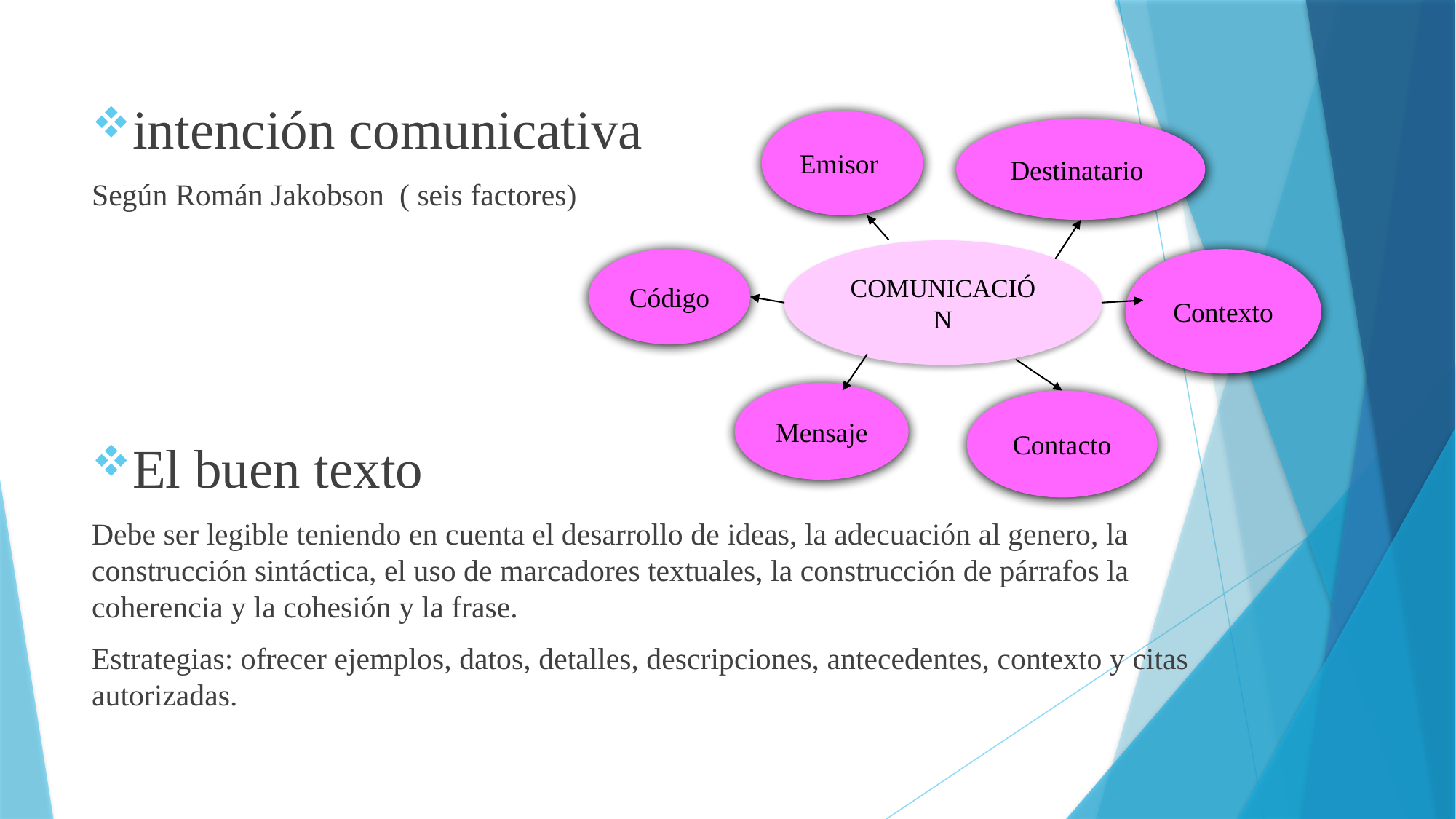

intención comunicativa
Según Román Jakobson  ( seis factores)

El buen texto
Debe ser legible teniendo en cuenta el desarrollo de ideas, la adecuación al genero, la construcción sintáctica, el uso de marcadores textuales, la construcción de párrafos la coherencia y la cohesión y la frase.
Estrategias: ofrecer ejemplos, datos, detalles, descripciones, antecedentes, contexto y citas autorizadas.

Emisor
Destinatario
COMUNICACIÓN
Código
Contexto
Mensaje
Contacto